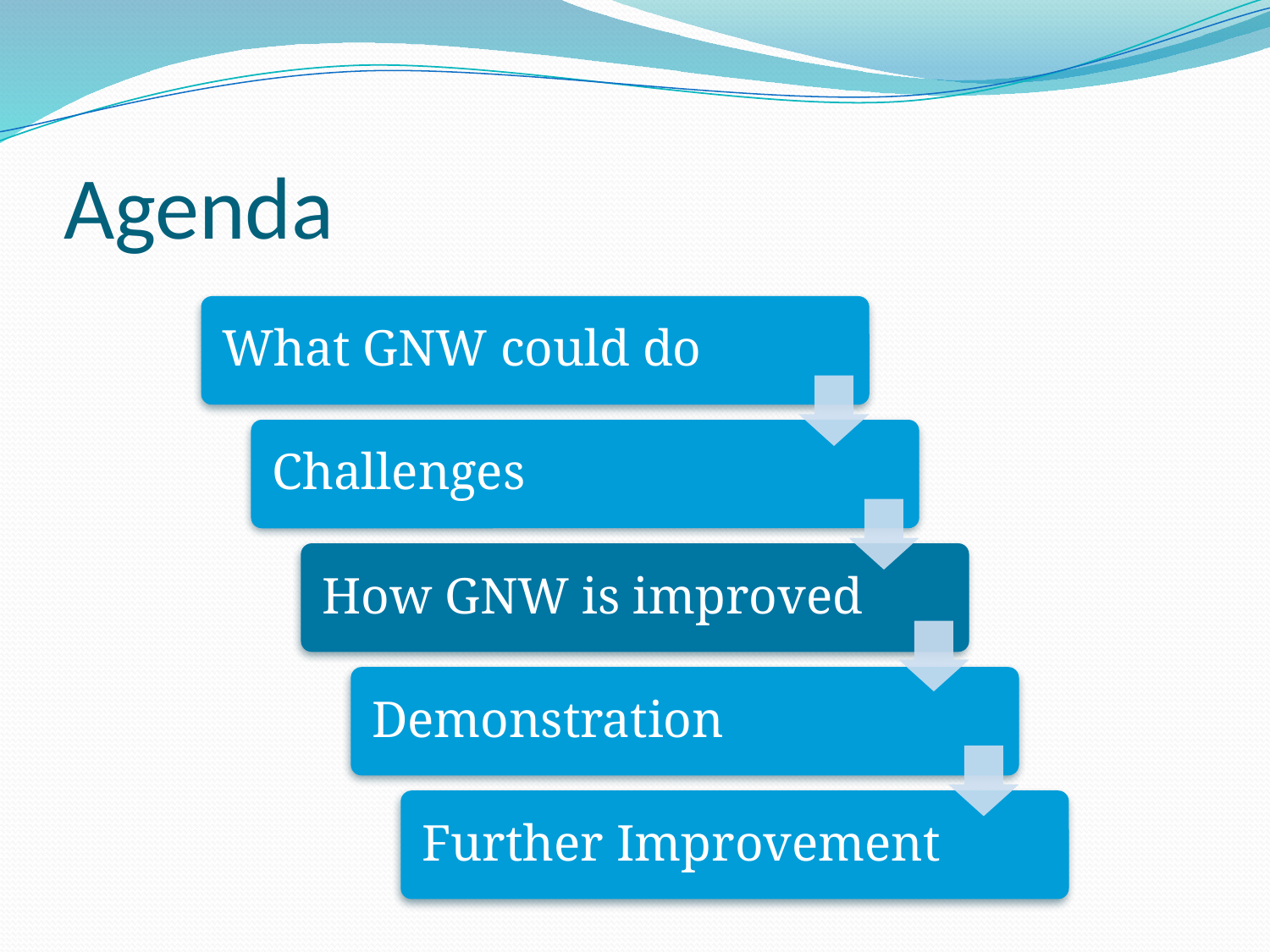

# Agenda
What GNW could do
Challenges
How GNW is improved
Demonstration
Further Improvement